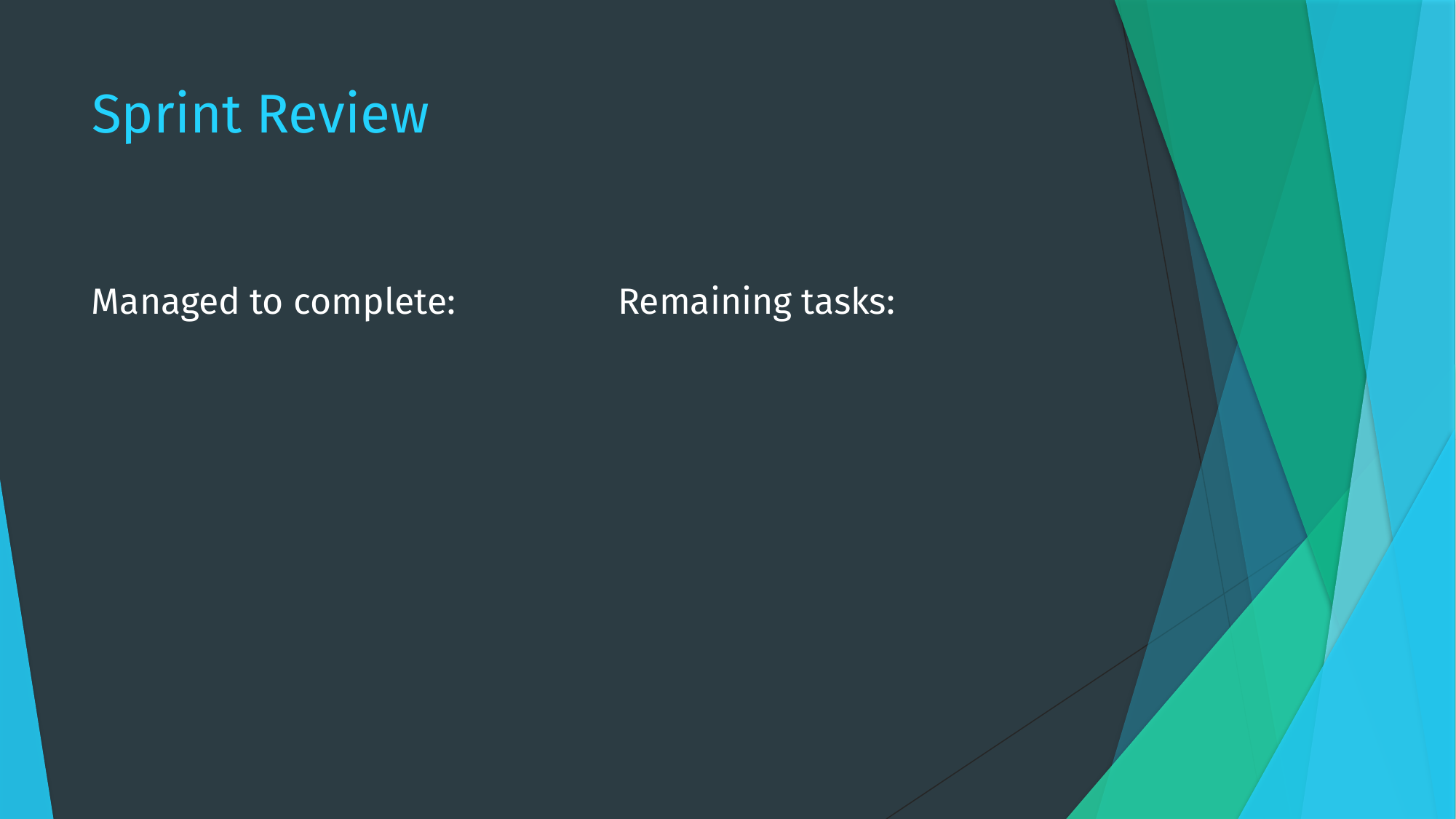

# Sprint Review
Managed to complete:
Remaining tasks: